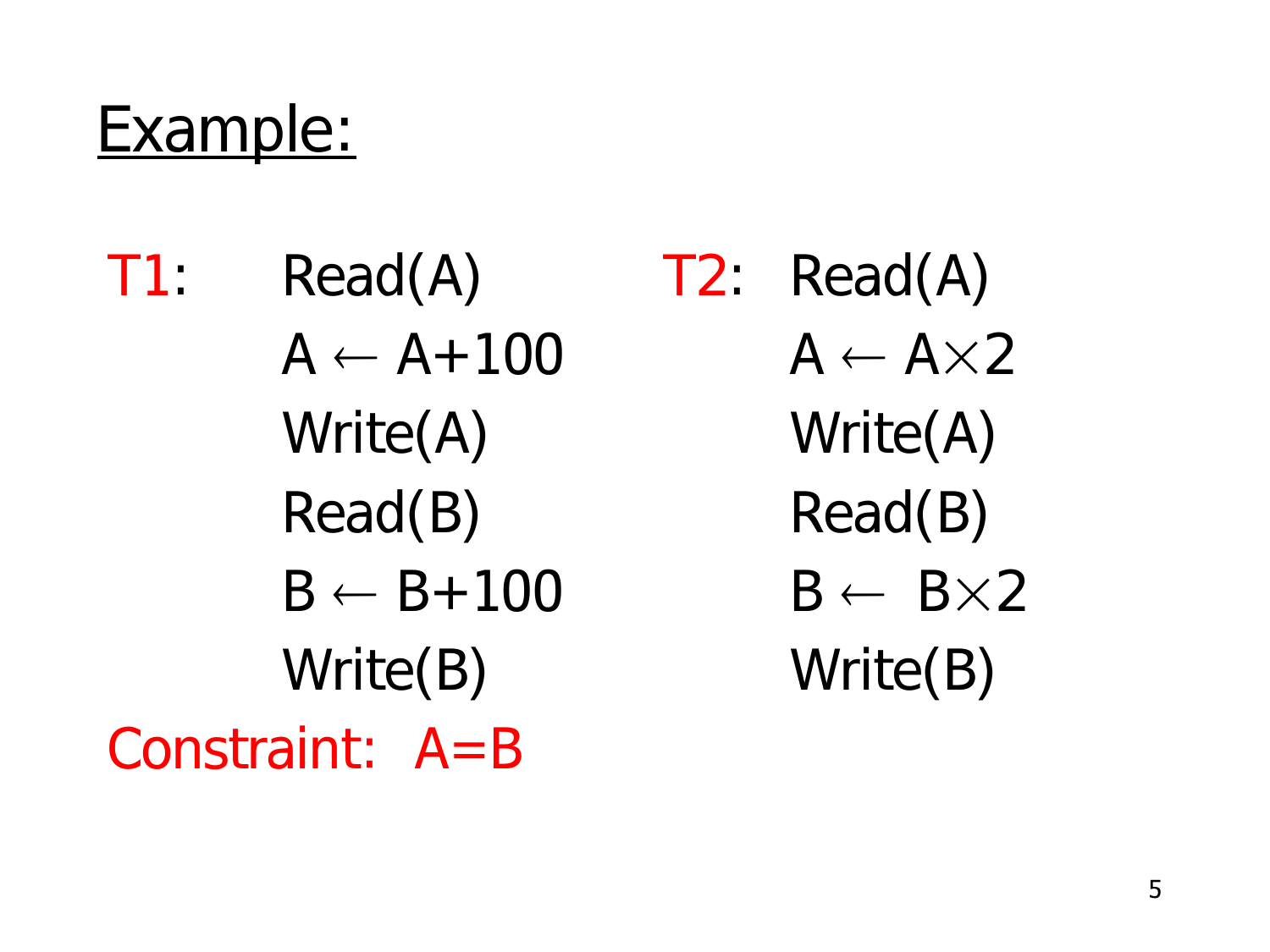

# Example:
T1:	Read(A)		T2:	Read(A)
		A ← A+100		A ← A×2
		Write(A)			Write(A)
		Read(B)			Read(B)
		B ← B+100		B ←	B×2
		Write(B)			Write(B)
Constraint:  A=B
5